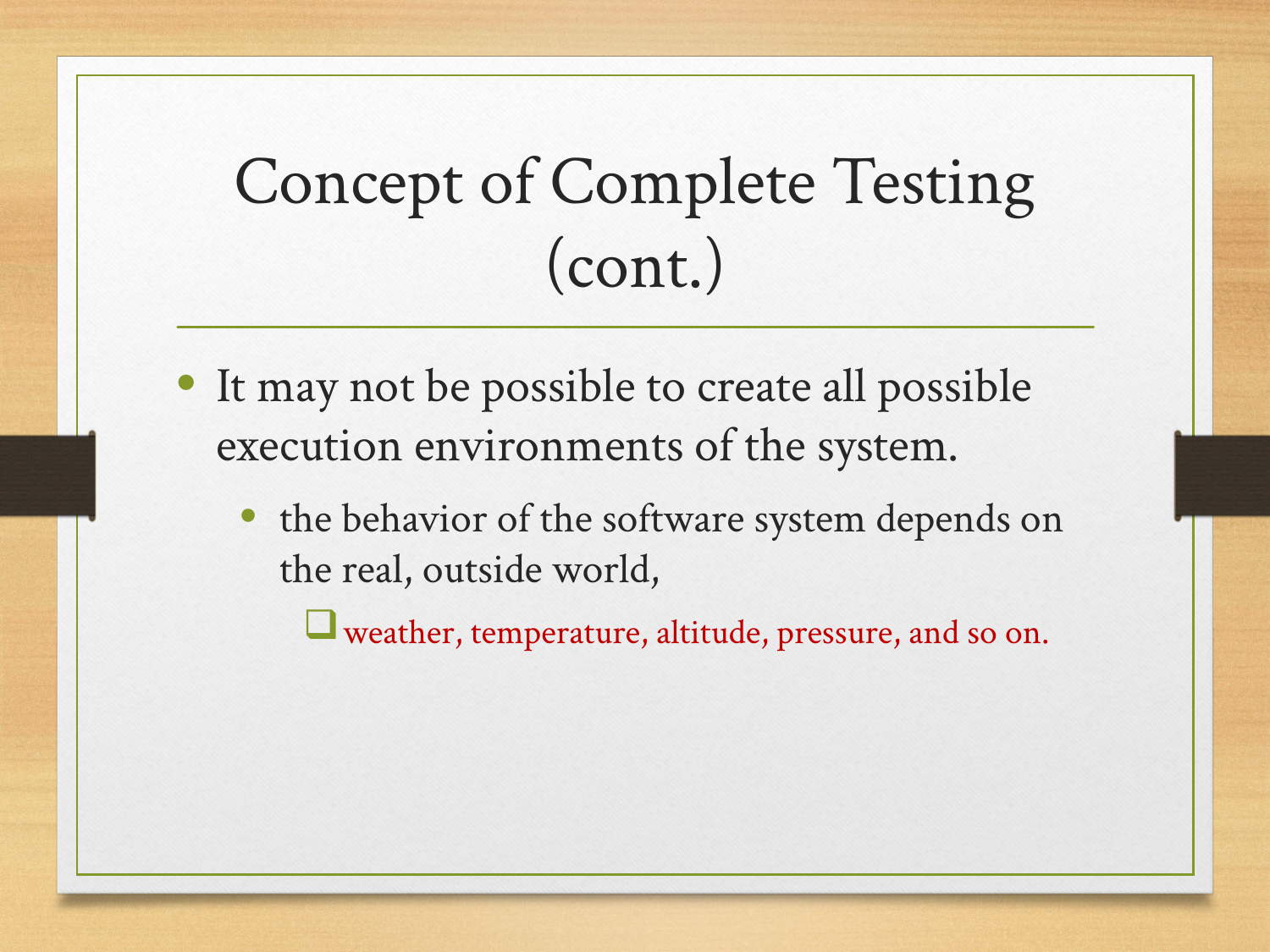

# Concept of Complete Testing (cont.)
It may not be possible to create all possible execution environments of the system.
the behavior of the software system depends on the real, outside world,
weather, temperature, altitude, pressure, and so on.